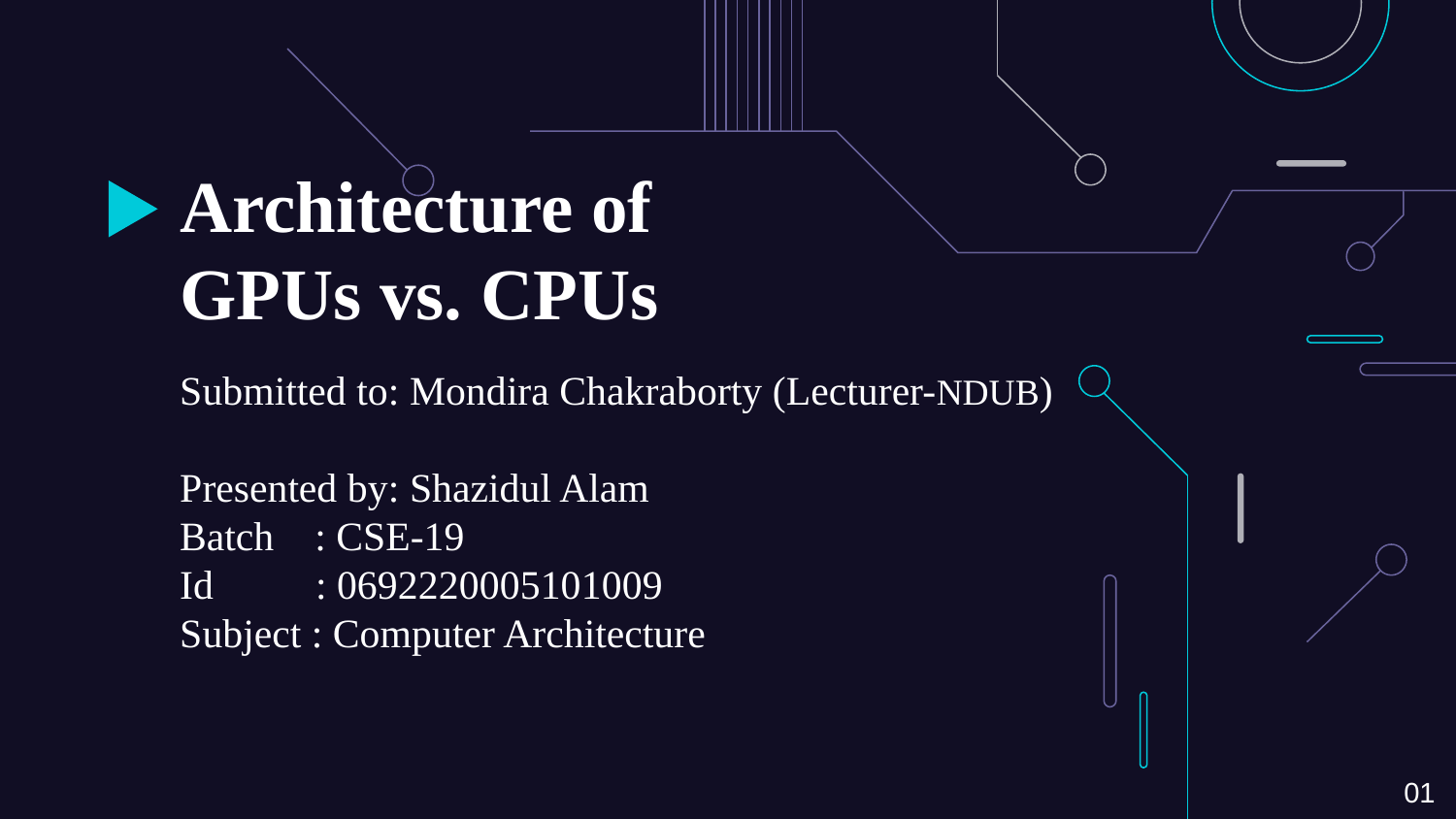

# Architecture of GPUs vs. CPUs

Submitted to: Mondira Chakraborty (Lecturer-NDUB)

Presented by: Shazidul Alam
Batch    : CSE-19
Id          : 0692220005101009
Subject : Computer Architecture

01